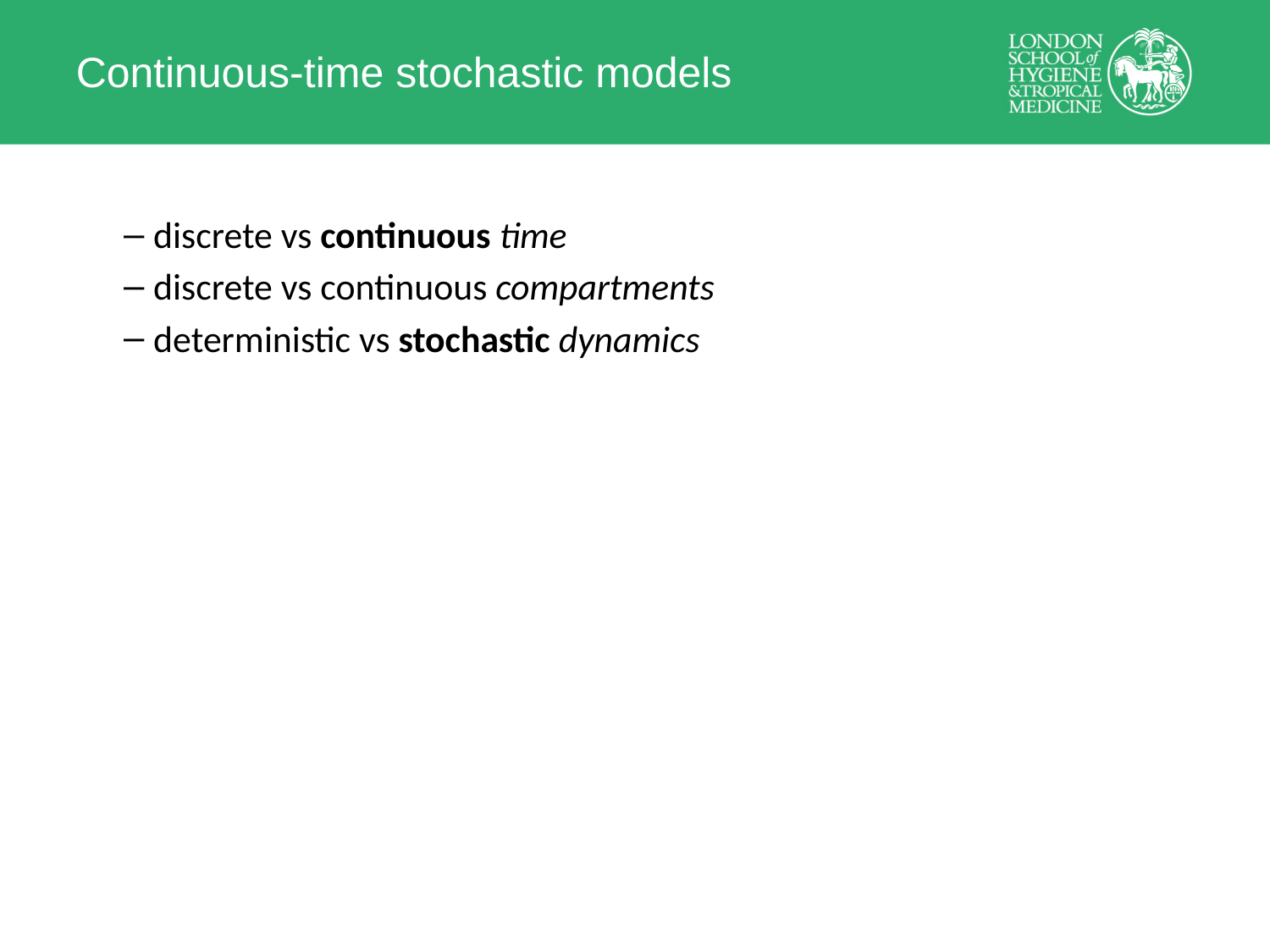

# Continuous-time stochastic models
discrete vs continuous time
discrete vs continuous compartments
deterministic vs stochastic dynamics